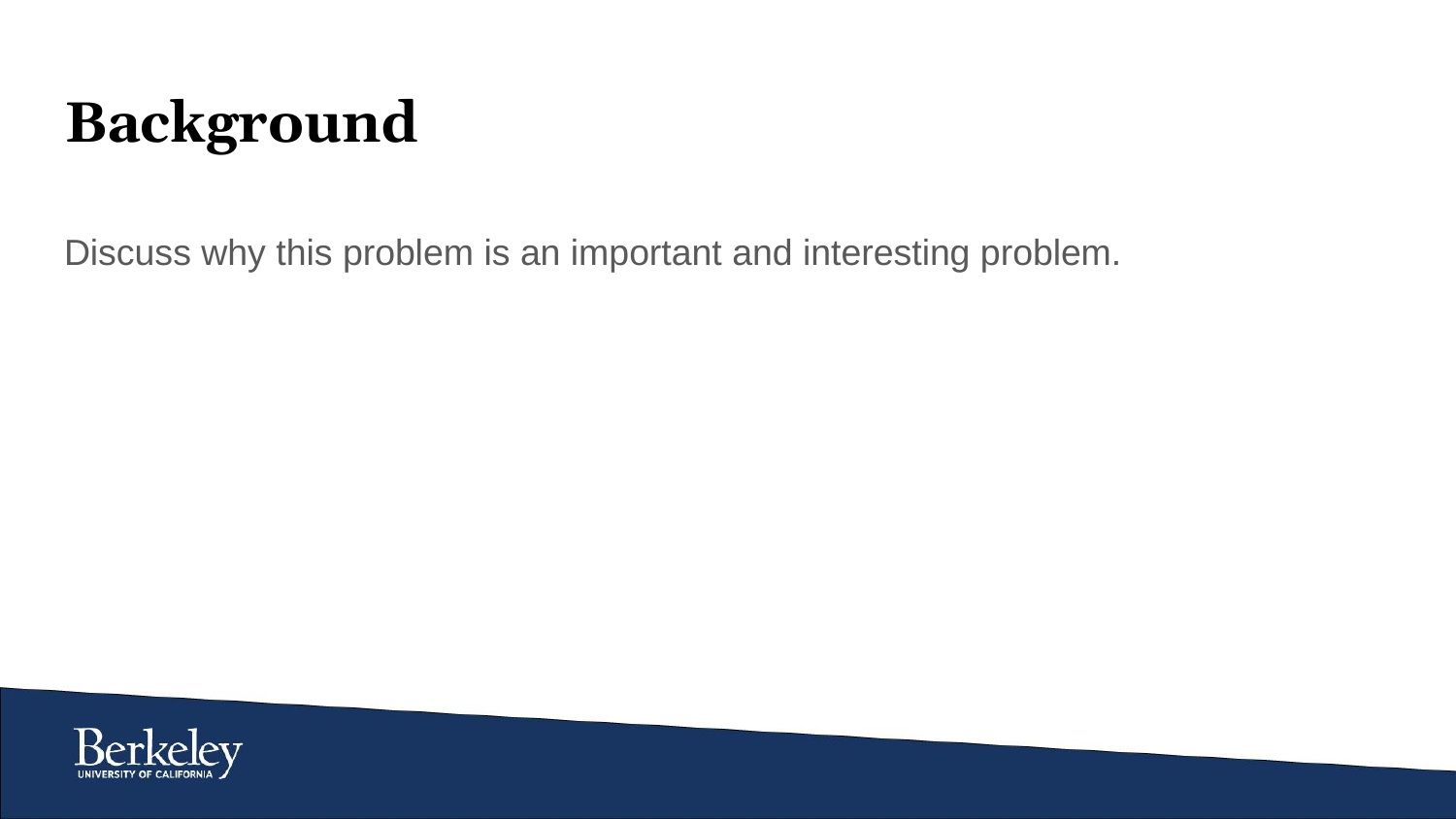

# Background
Discuss why this problem is an important and interesting problem.